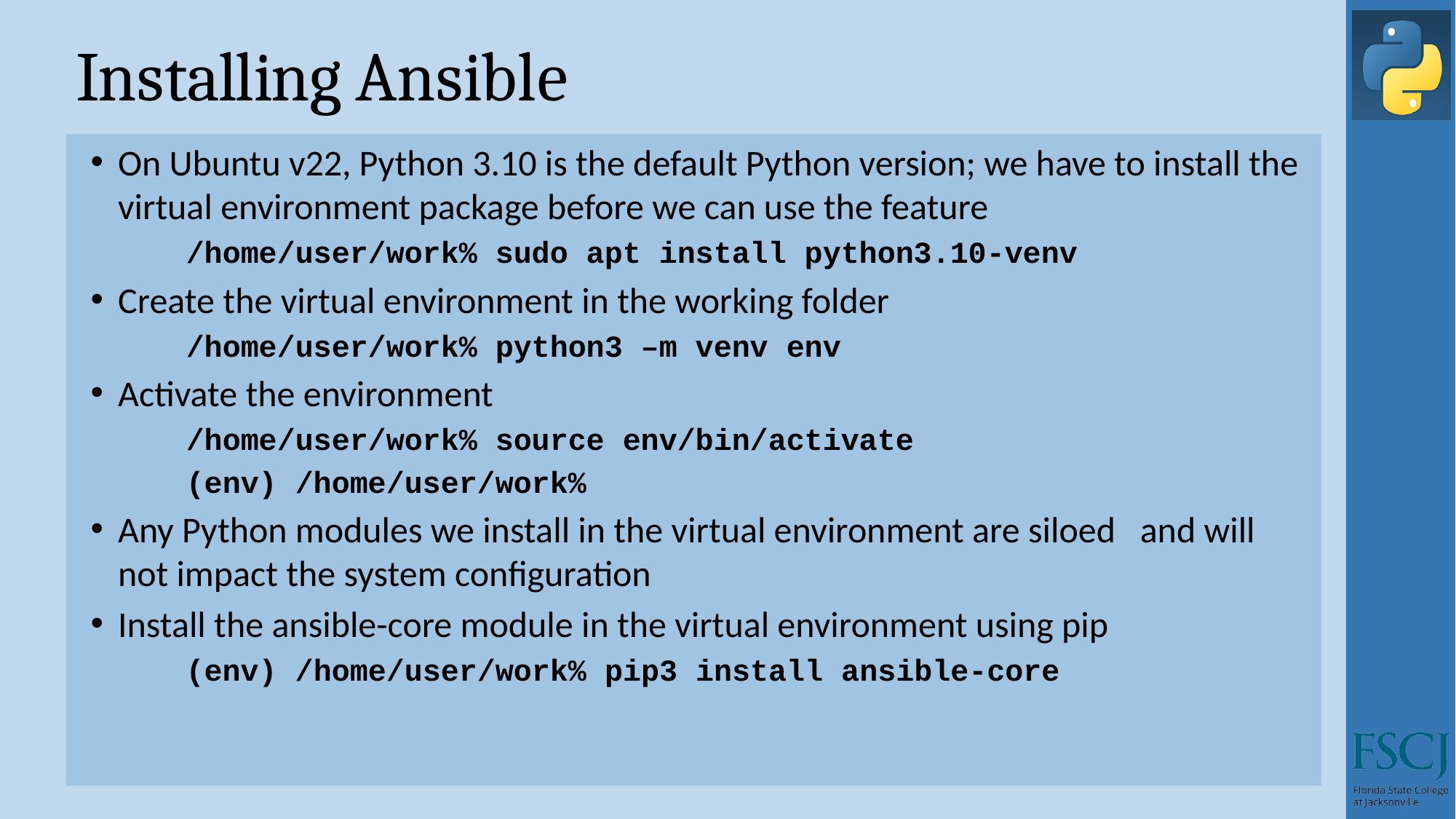

# Installing Ansible
On Ubuntu v22, Python 3.10 is the default Python version; we have to install the virtual environment package before we can use the feature
/home/user/work% sudo apt install python3.10-venv
Create the virtual environment in the working folder
/home/user/work% python3 –m venv env
Activate the environment
/home/user/work% source env/bin/activate
(env) /home/user/work%
Any Python modules we install in the virtual environment are siloed   and will not impact the system configuration
Install the ansible-core module in the virtual environment using pip
(env) /home/user/work% pip3 install ansible-core